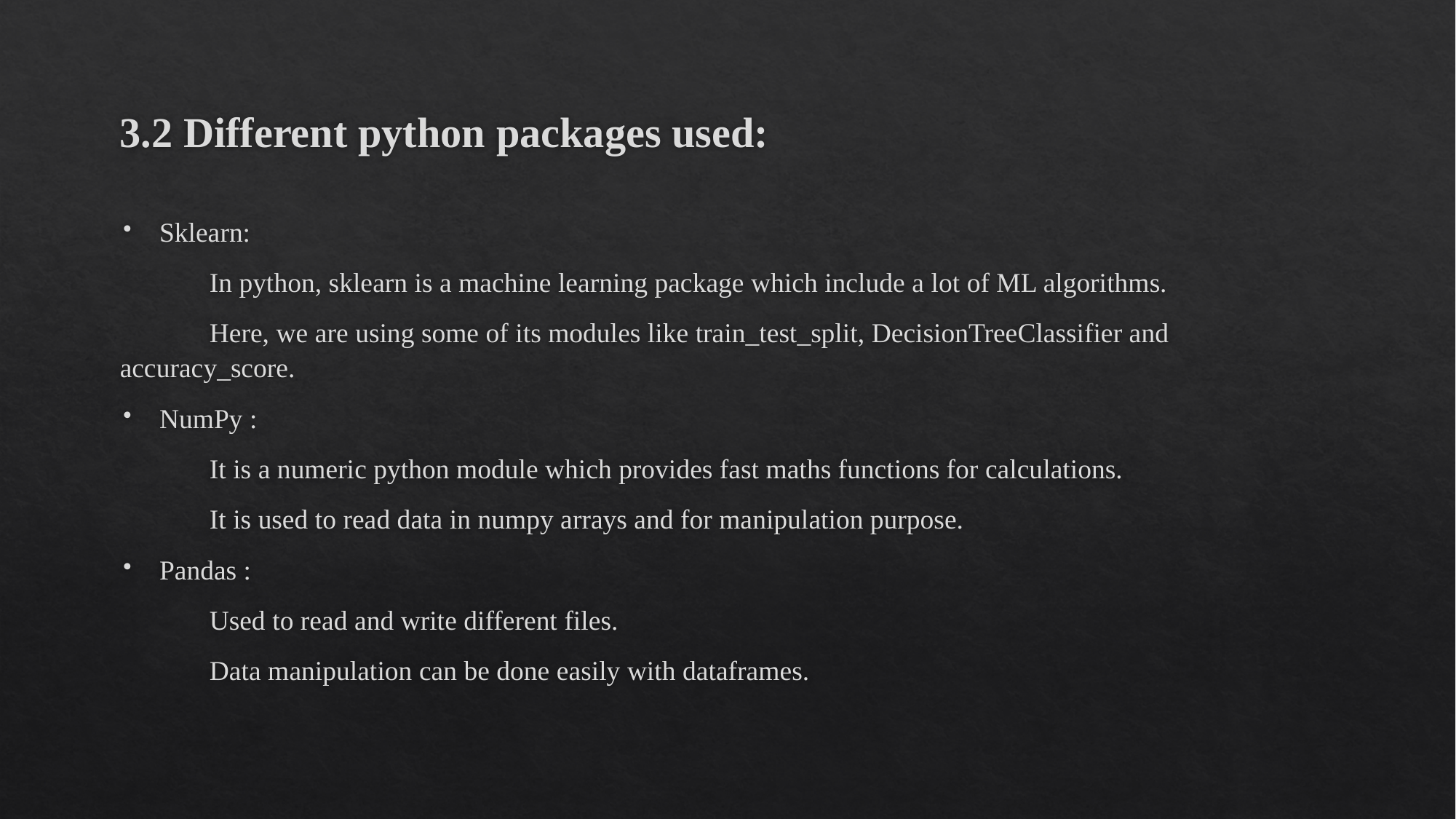

# 3.2 Different python packages used:
Sklearn:
		In python, sklearn is a machine learning package which include a lot of ML algorithms.
		Here, we are using some of its modules like train_test_split, DecisionTreeClassifier and     			accuracy_score.
NumPy :
		It is a numeric python module which provides fast maths functions for calculations.
		It is used to read data in numpy arrays and for manipulation purpose.
Pandas :
		Used to read and write different files.
		Data manipulation can be done easily with dataframes.